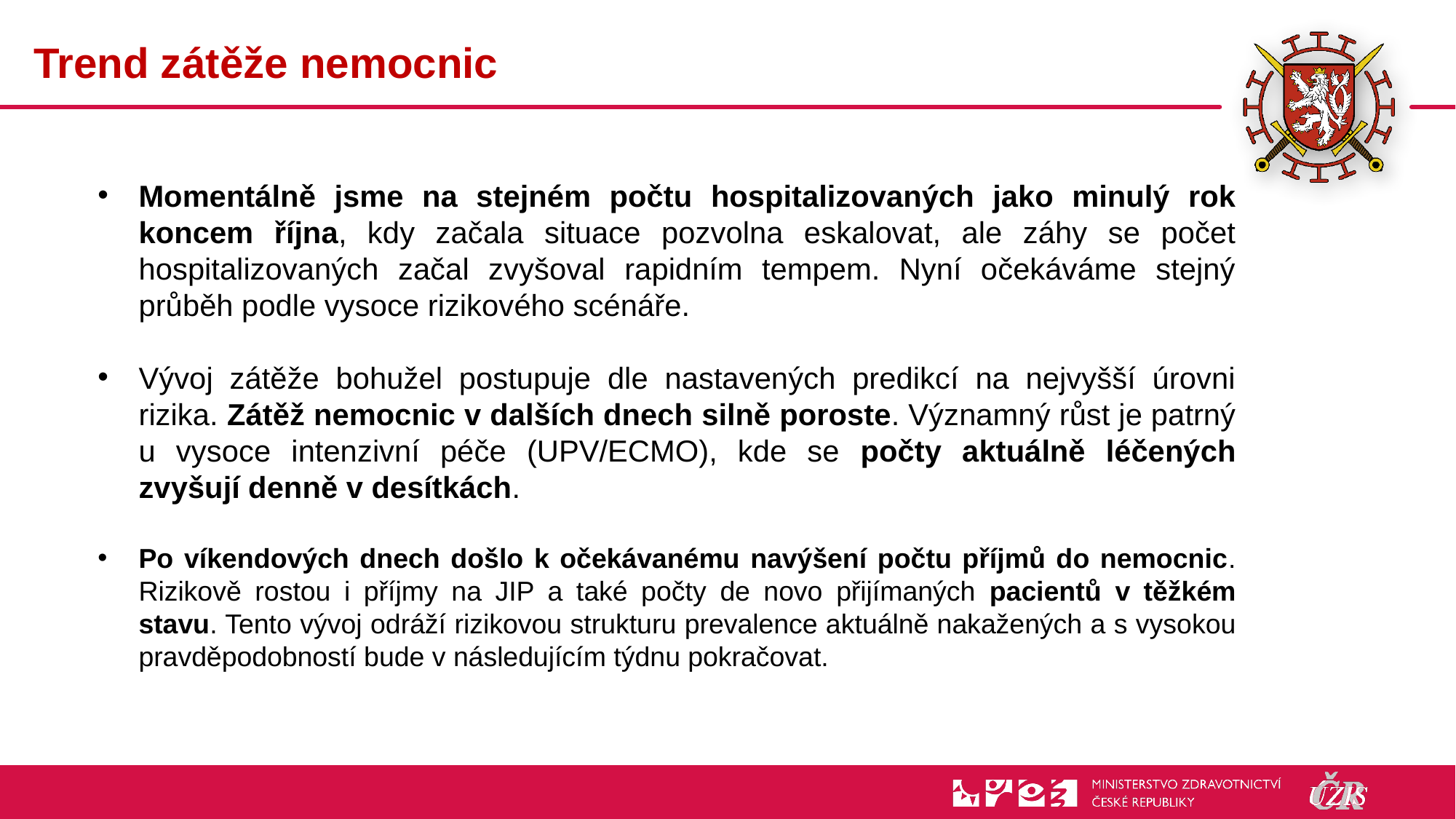

# Trend zátěže nemocnic
Momentálně jsme na stejném počtu hospitalizovaných jako minulý rok koncem října, kdy začala situace pozvolna eskalovat, ale záhy se počet hospitalizovaných začal zvyšoval rapidním tempem. Nyní očekáváme stejný průběh podle vysoce rizikového scénáře.

Vývoj zátěže bohužel postupuje dle nastavených predikcí na nejvyšší úrovni rizika. Zátěž nemocnic v dalších dnech silně poroste. Významný růst je patrný u vysoce intenzivní péče (UPV/ECMO), kde se počty aktuálně léčených zvyšují denně v desítkách.

Po víkendových dnech došlo k očekávanému navýšení počtu příjmů do nemocnic. Rizikově rostou i příjmy na JIP a také počty de novo přijímaných pacientů v těžkém stavu. Tento vývoj odráží rizikovou strukturu prevalence aktuálně nakažených a s vysokou pravděpodobností bude v následujícím týdnu pokračovat.